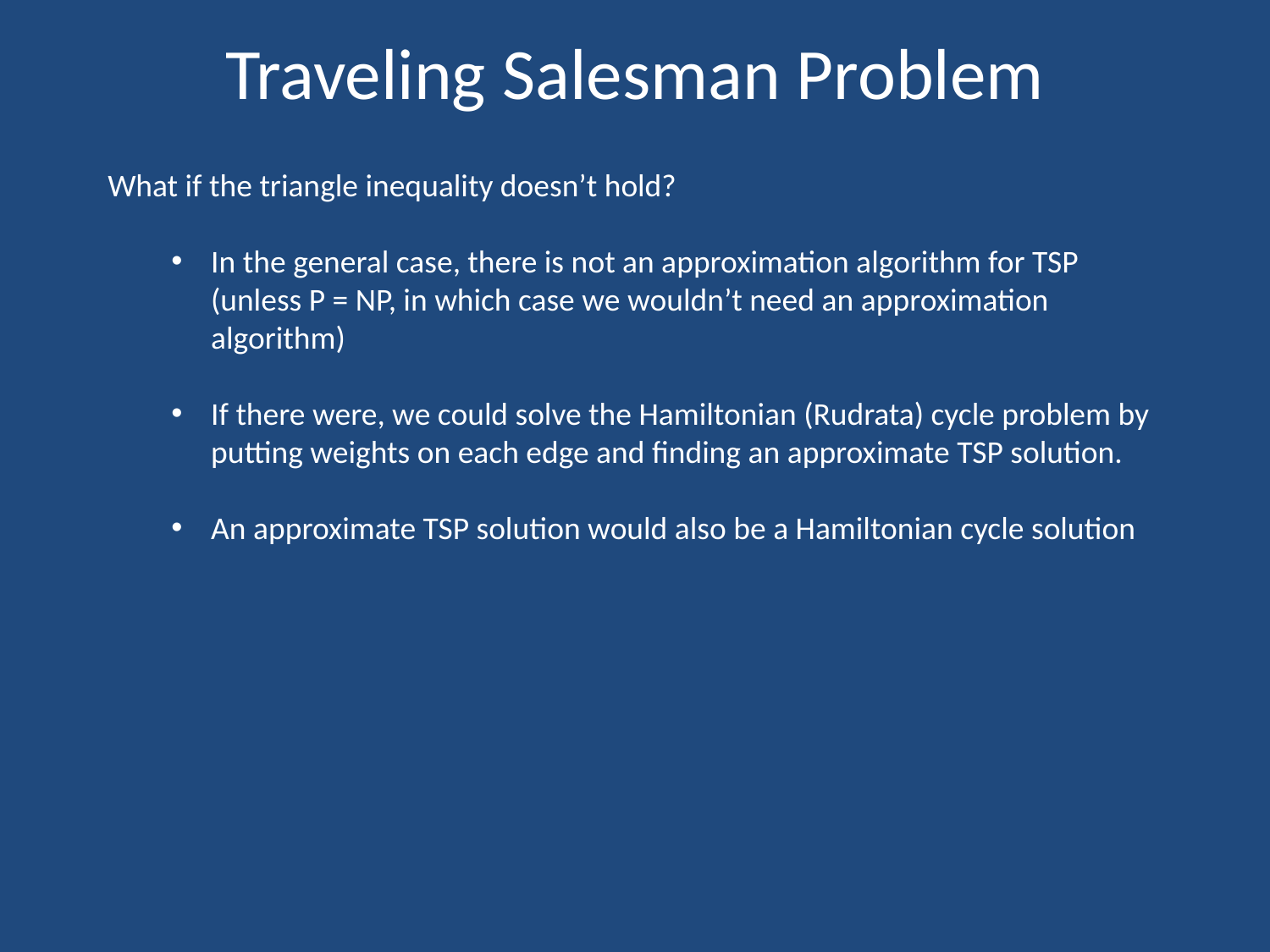

# Traveling Salesman Problem
What if the triangle inequality doesn’t hold?

In the general case, there is not an approximation algorithm for TSP (unless P = NP, in which case we wouldn’t need an approximation algorithm)

If there were, we could solve the Hamiltonian (Rudrata) cycle problem by putting weights on each edge and finding an approximate TSP solution.

An approximate TSP solution would also be a Hamiltonian cycle solution